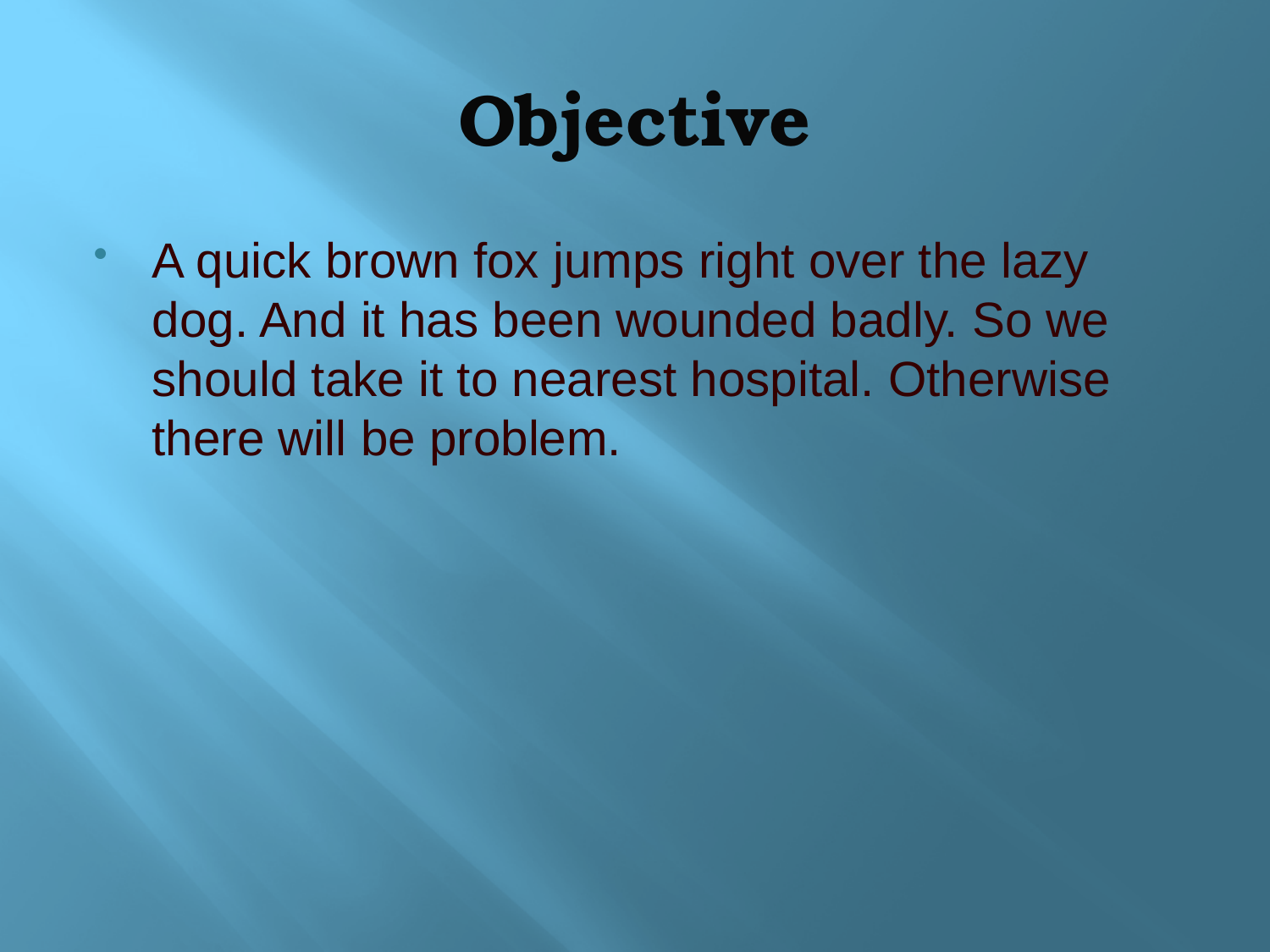

# Objective
A quick brown fox jumps right over the lazy dog. And it has been wounded badly. So we should take it to nearest hospital. Otherwise there will be problem.